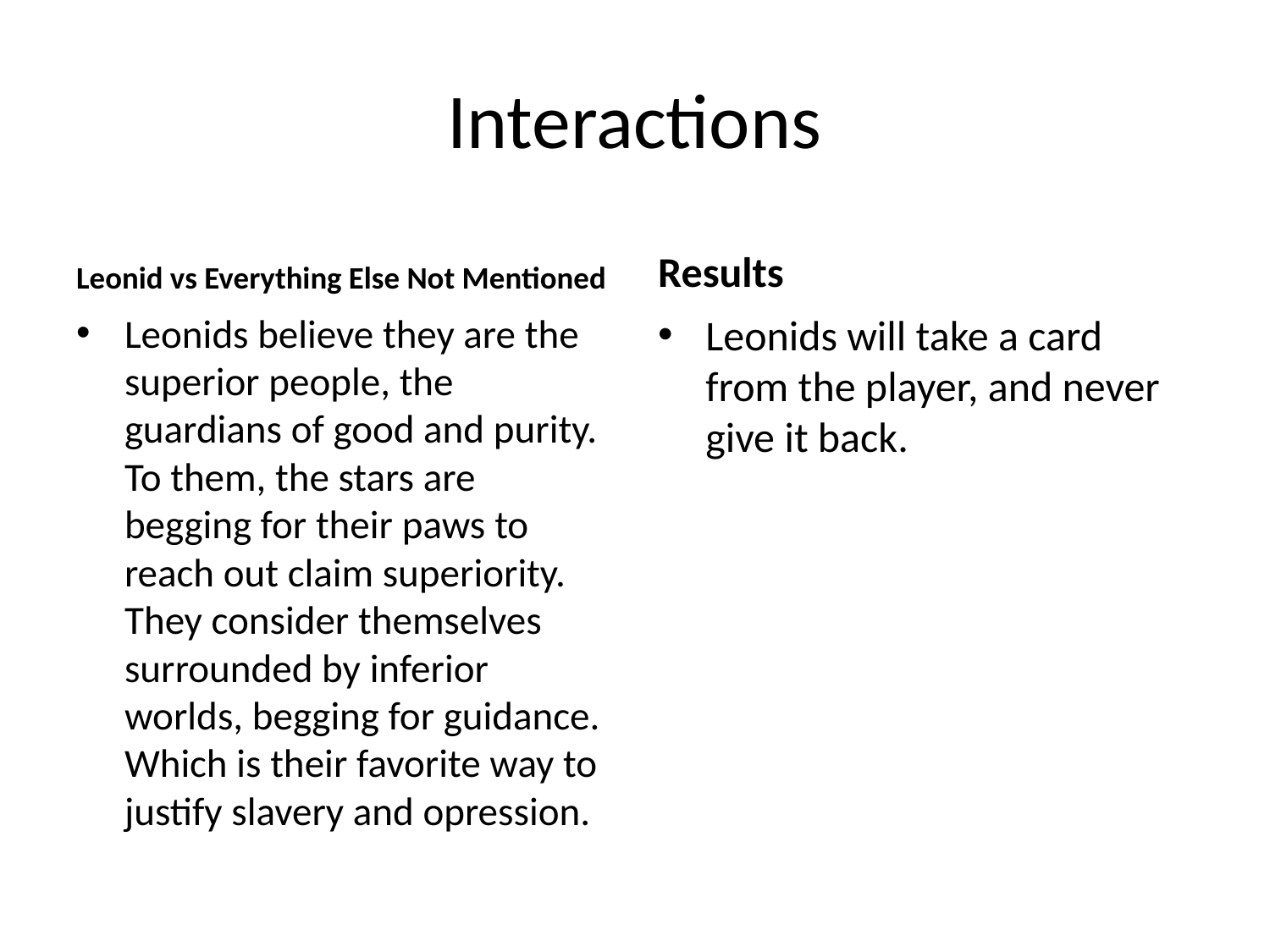

# Interactions
Leonid vs Everything Else Not Mentioned
Results
Leonids believe they are the superior people, the guardians of good and purity.  To them, the stars are begging for their paws to reach out claim superiority.  They consider themselves surrounded by inferior worlds, begging for guidance.  Which is their favorite way to justify slavery and opression.
Leonids will take a card from the player, and never give it back.